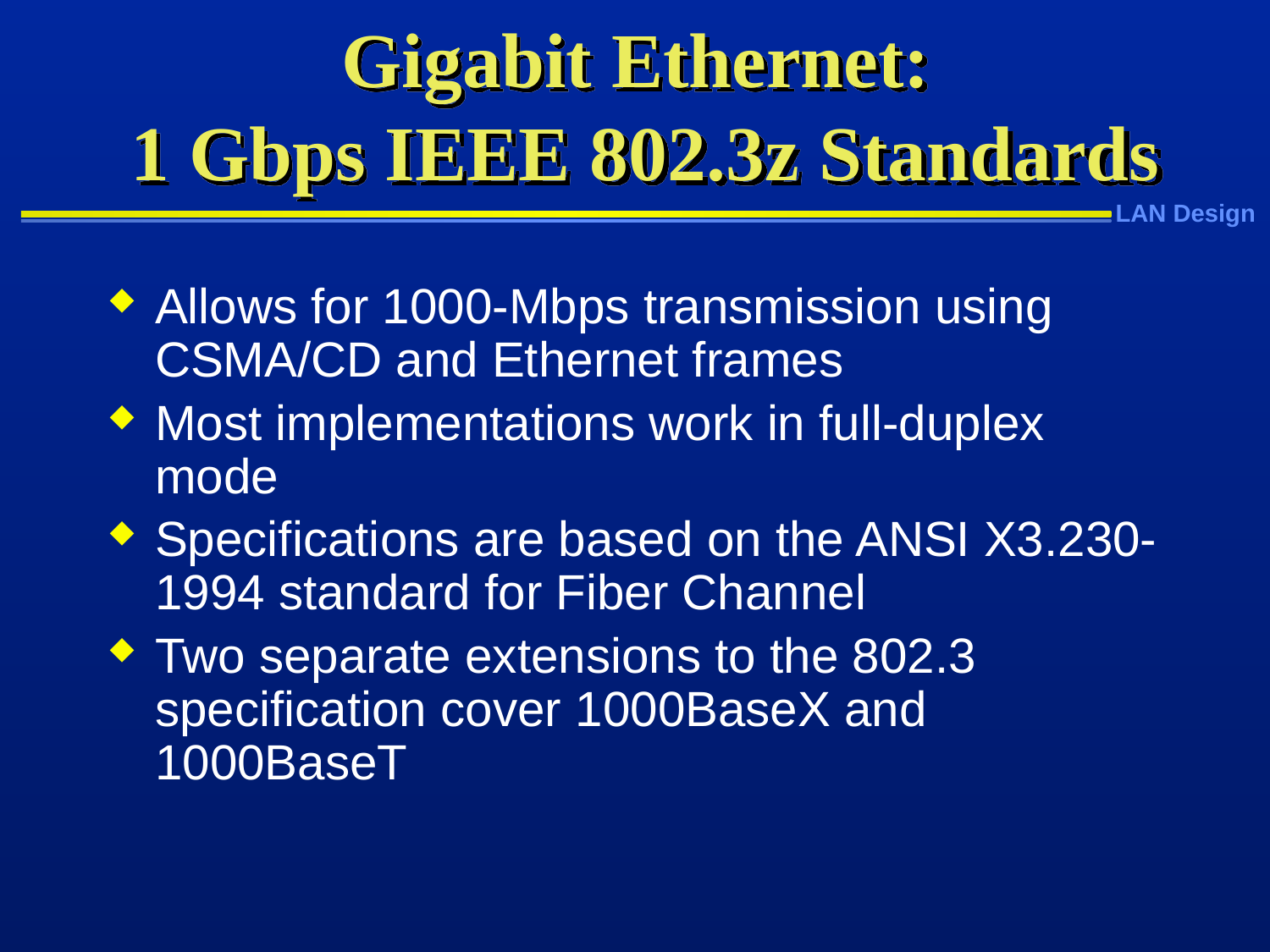

# Gigabit Ethernet: 1 Gbps IEEE 802.3z Standards
Allows for 1000-Mbps transmission using CSMA/CD and Ethernet frames
Most implementations work in full-duplex mode
Specifications are based on the ANSI X3.230-1994 standard for Fiber Channel
Two separate extensions to the 802.3 specification cover 1000BaseX and 1000BaseT